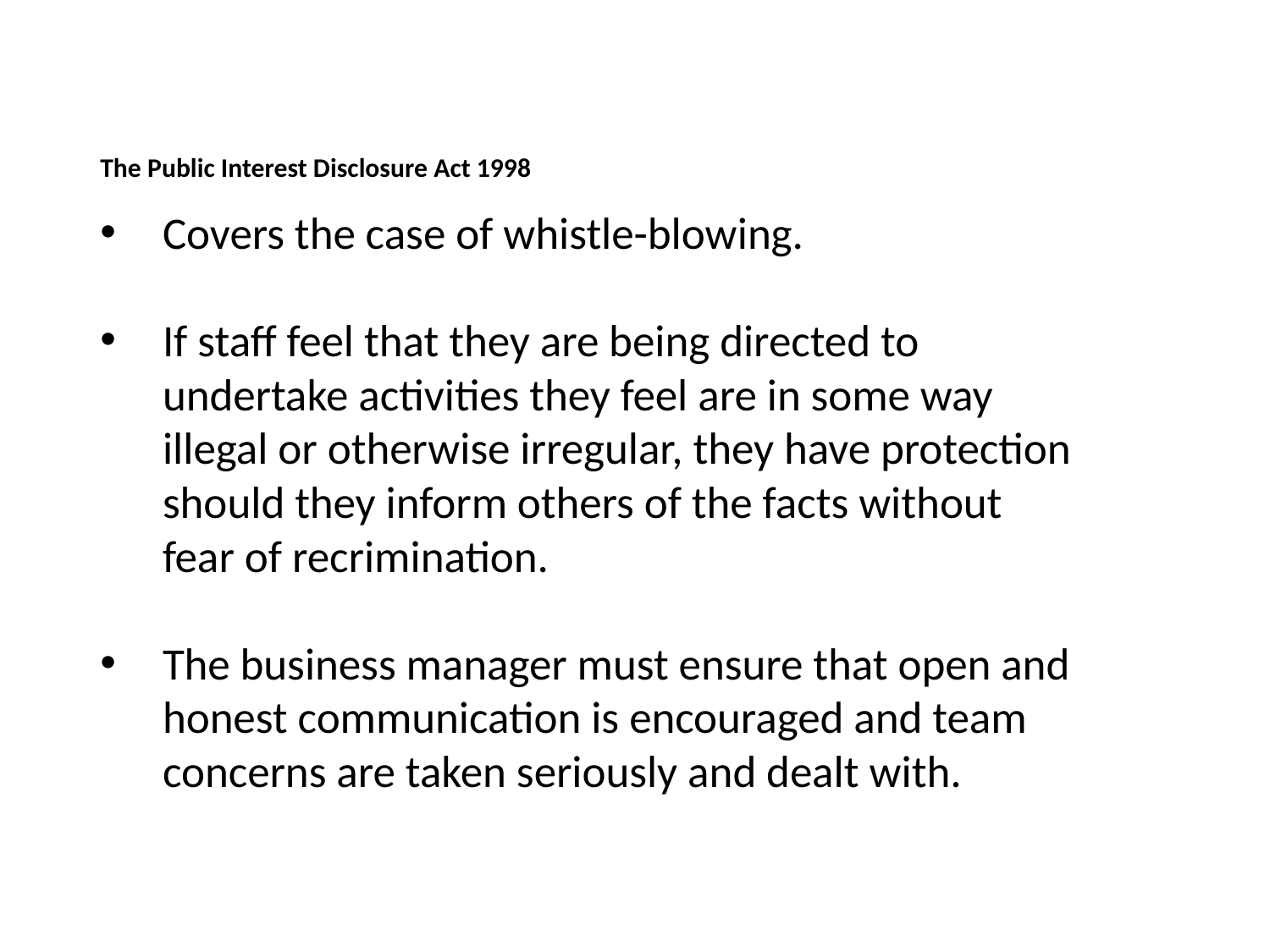

# The Public Interest Disclosure Act 1998

Covers the case of whistle-blowing.

If staff feel that they are being directed to undertake activities they feel are in some way illegal or otherwise irregular, they have protection should they inform others of the facts without fear of recrimination.

The business manager must ensure that open and honest communication is encouraged and team concerns are taken seriously and dealt with.